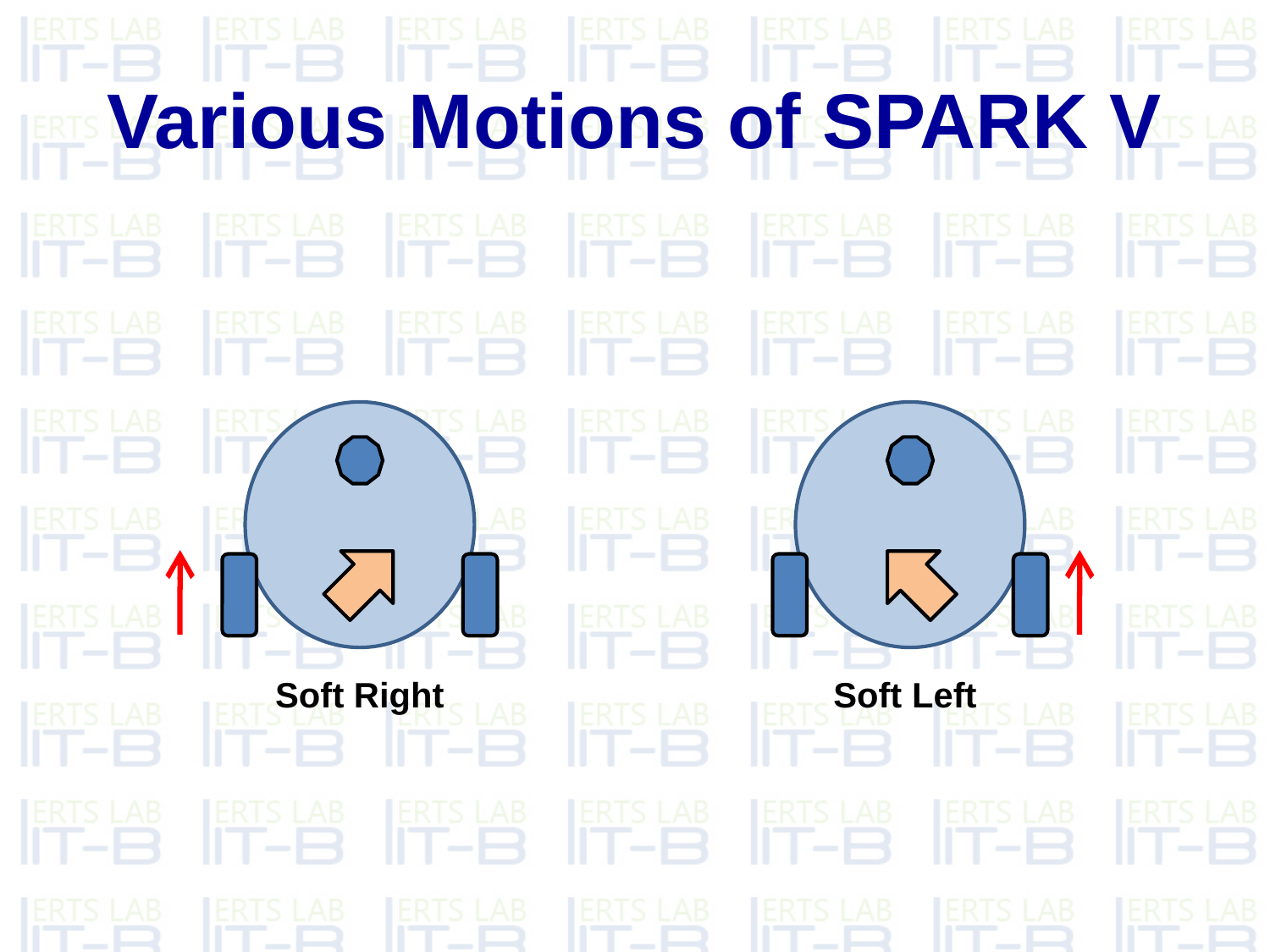

# Various Motions of SPARK V

Soft Right
Soft Left